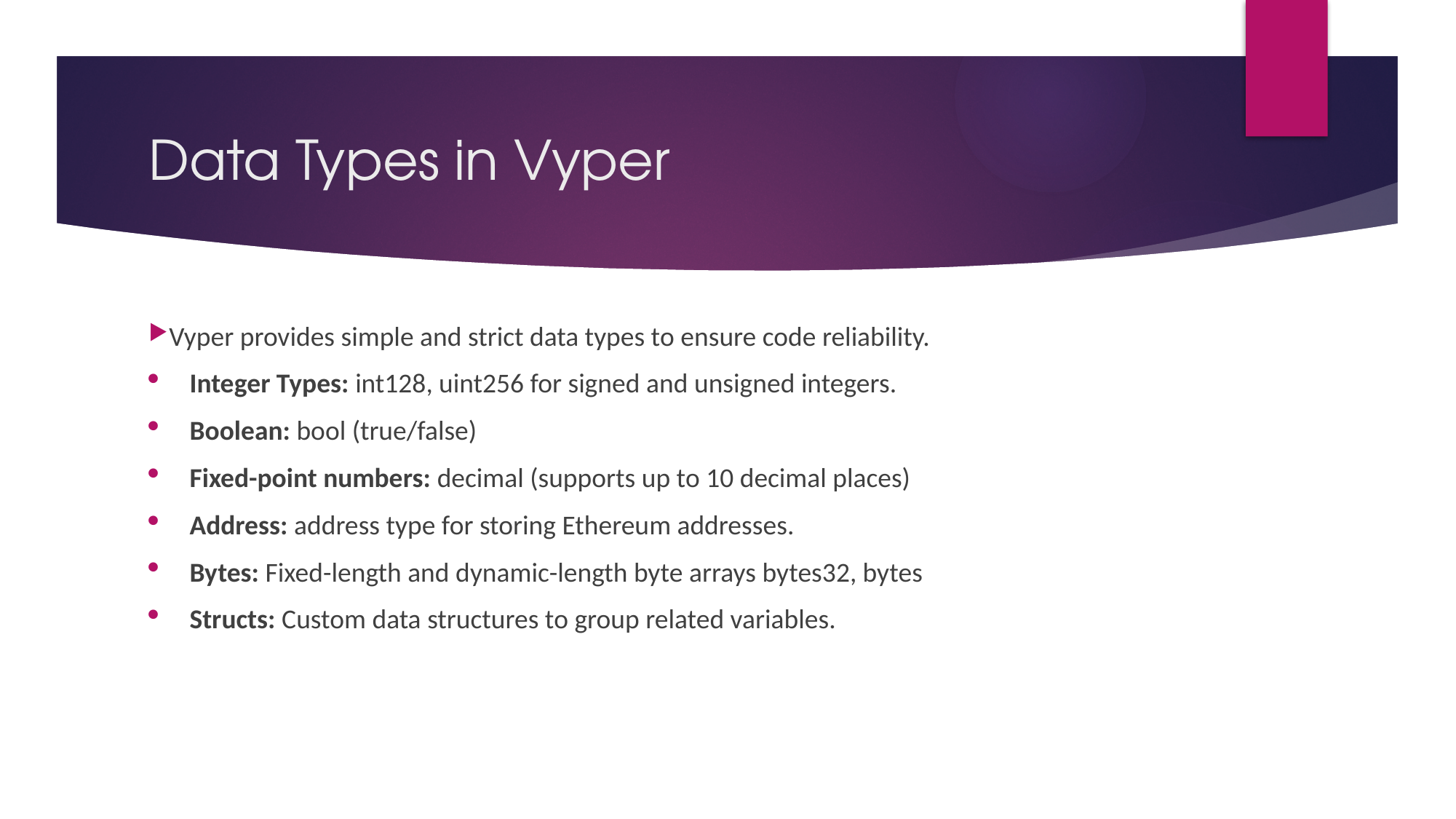

# Data Types in Vyper
Vyper provides simple and strict data types to ensure code reliability.
Integer Types: int128, uint256 for signed and unsigned integers.
Boolean: bool (true/false)
Fixed-point numbers: decimal (supports up to 10 decimal places)
Address: address type for storing Ethereum addresses.
Bytes: Fixed-length and dynamic-length byte arrays bytes32, bytes
Structs: Custom data structures to group related variables.